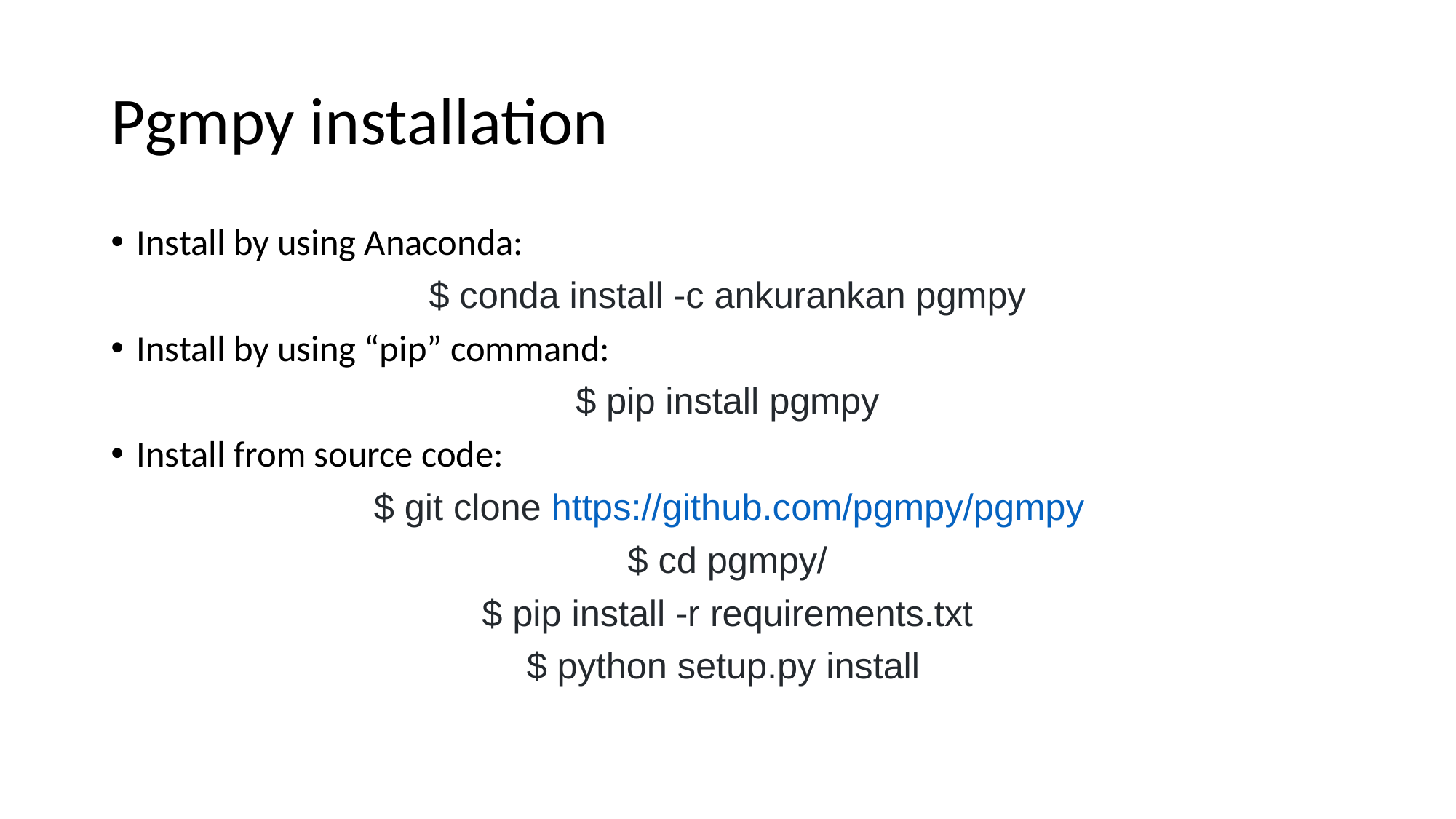

# Pgmpy installation
Install by using Anaconda:
$ conda install -c ankurankan pgmpy
Install by using “pip” command:
$ pip install pgmpy
Install from source code:
$ git clone https://github.com/pgmpy/pgmpy
$ cd pgmpy/
$ pip install -r requirements.txt
$ python setup.py install